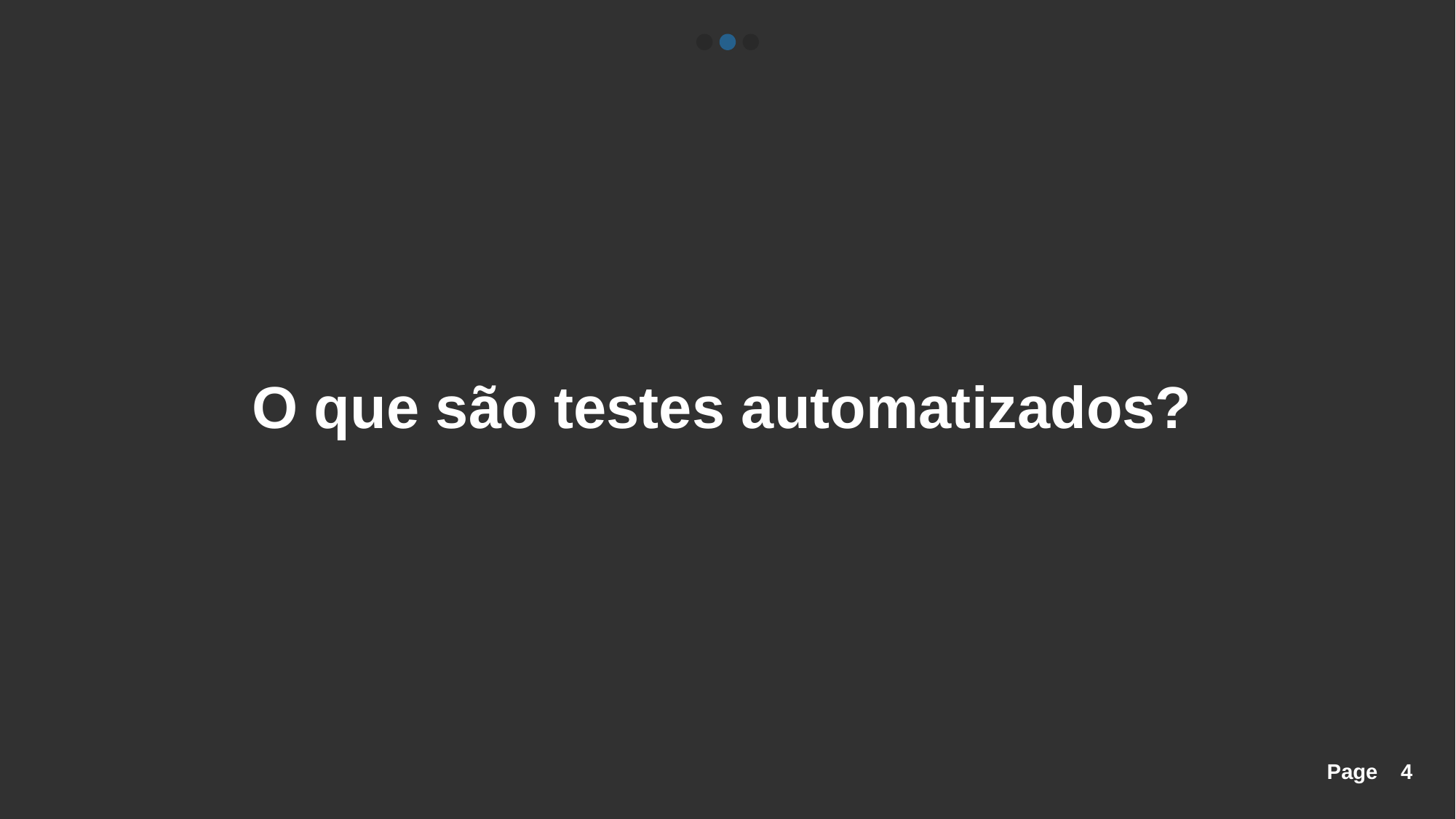

# O que são testes automatizados?
4